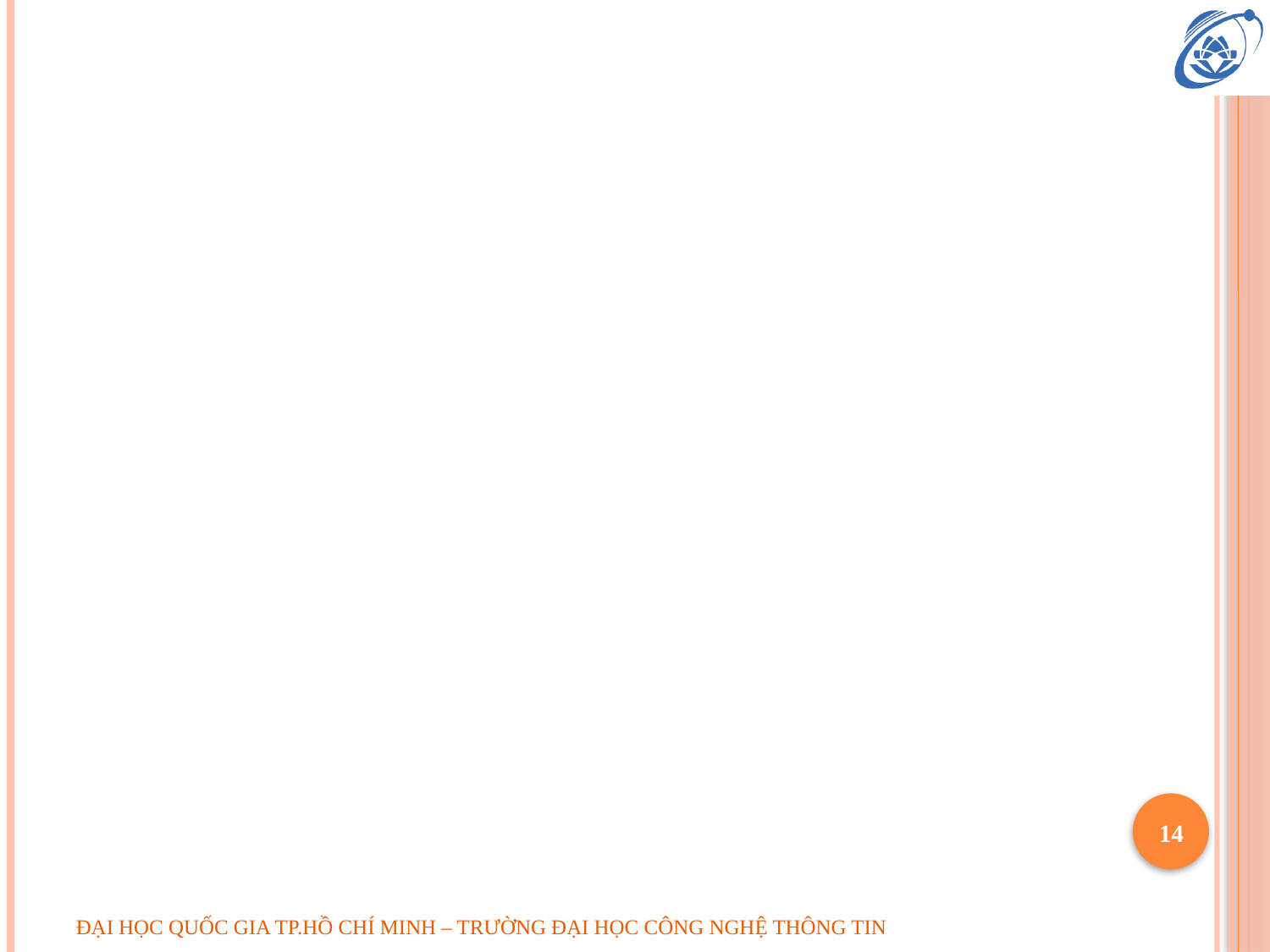

#

14
ĐẠI HỌC QUỐC GIA TP.HỒ CHÍ MINH – TRƯỜNG ĐẠI HỌC CÔNG NGHỆ THÔNG TIN